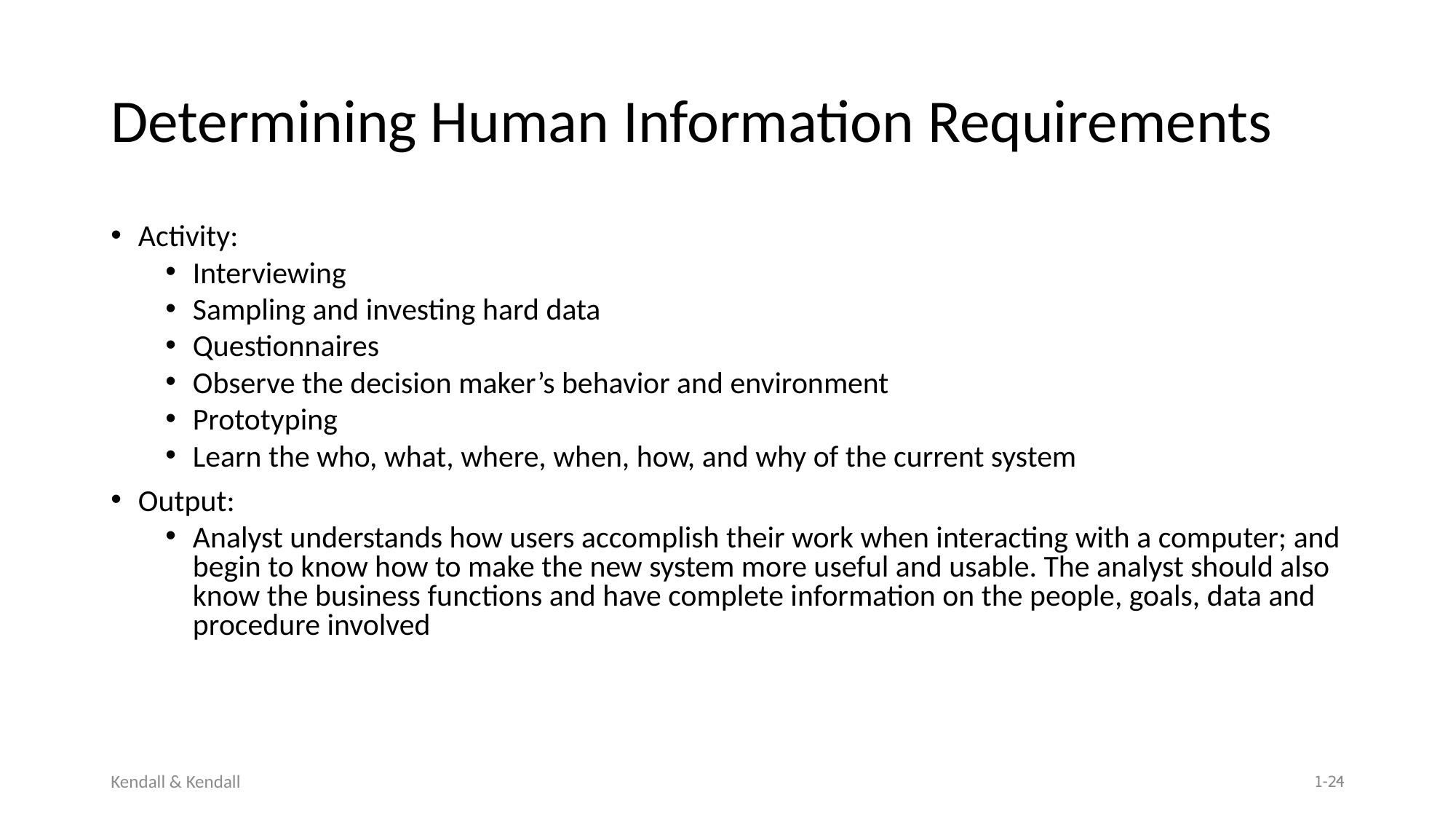

# Determining Human Information Requirements
Activity:
Interviewing
Sampling and investing hard data
Questionnaires
Observe the decision maker’s behavior and environment
Prototyping
Learn the who, what, where, when, how, and why of the current system
Output:
Analyst understands how users accomplish their work when interacting with a computer; and begin to know how to make the new system more useful and usable. The analyst should also know the business functions and have complete information on the people, goals, data and procedure involved

Kendall & Kendall
1-24